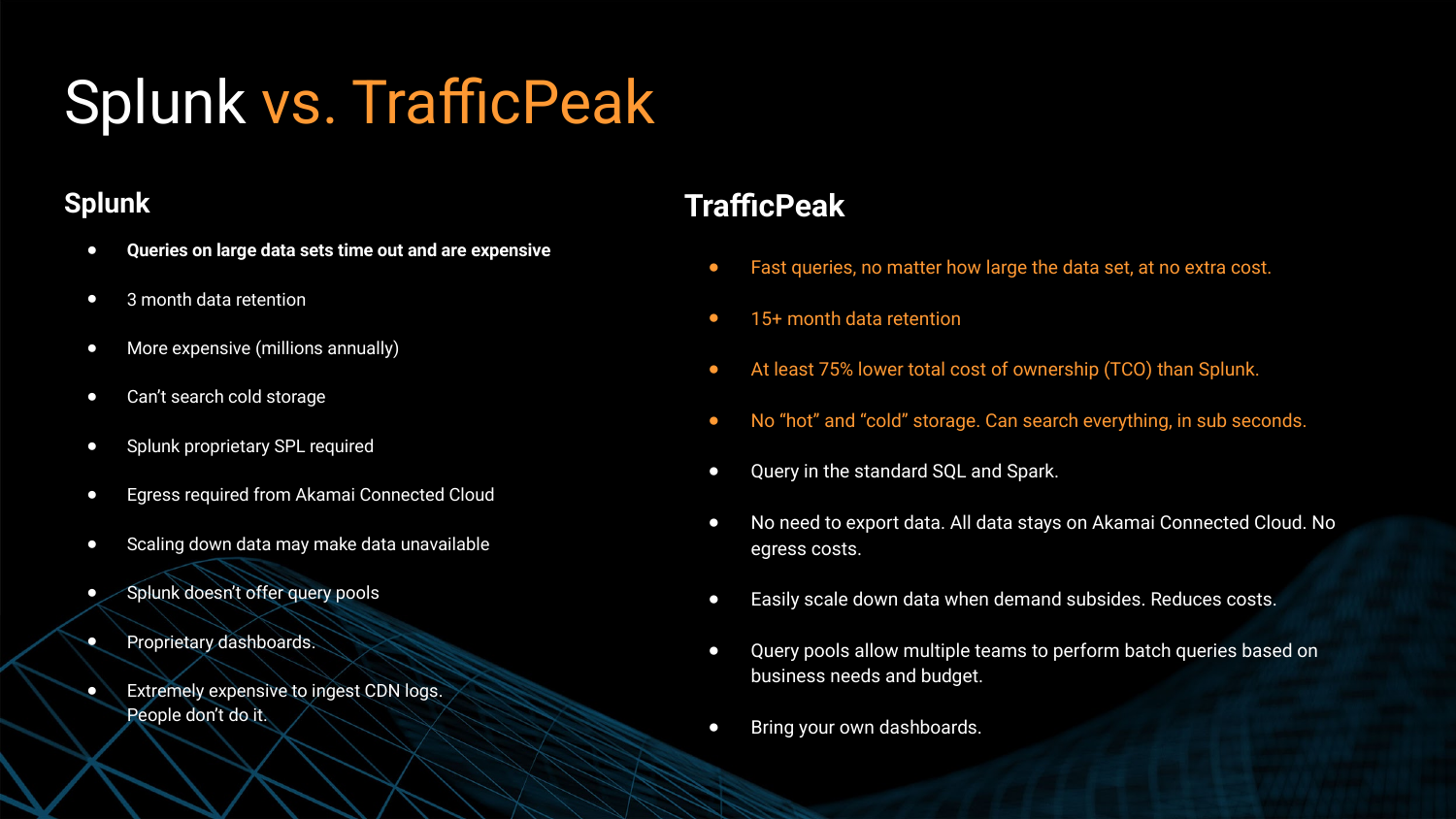

# Splunk vs. TrafficPeak
Splunk

Queries on large data sets time out and are expensive

3 month data retention

More expensive (millions annually)

Can’t search cold storage

Splunk proprietary SPL required

Egress required from Akamai Connected Cloud

Scaling down data may make data unavailable

Splunk doesn’t offer query pools

Proprietary dashboards.

Extremely expensive to ingest CDN logs.
People don’t do it.
TrafficPeak

Fast queries, no matter how large the data set, at no extra cost.

15+ month data retention

At least 75% lower total cost of ownership (TCO) than Splunk.

No “hot” and “cold” storage. Can search everything, in sub seconds.

Query in the standard SQL and Spark.

No need to export data. All data stays on Akamai Connected Cloud. No egress costs.

Easily scale down data when demand subsides. Reduces costs.

Query pools allow multiple teams to perform batch queries based on business needs and budget.

Bring your own dashboards.